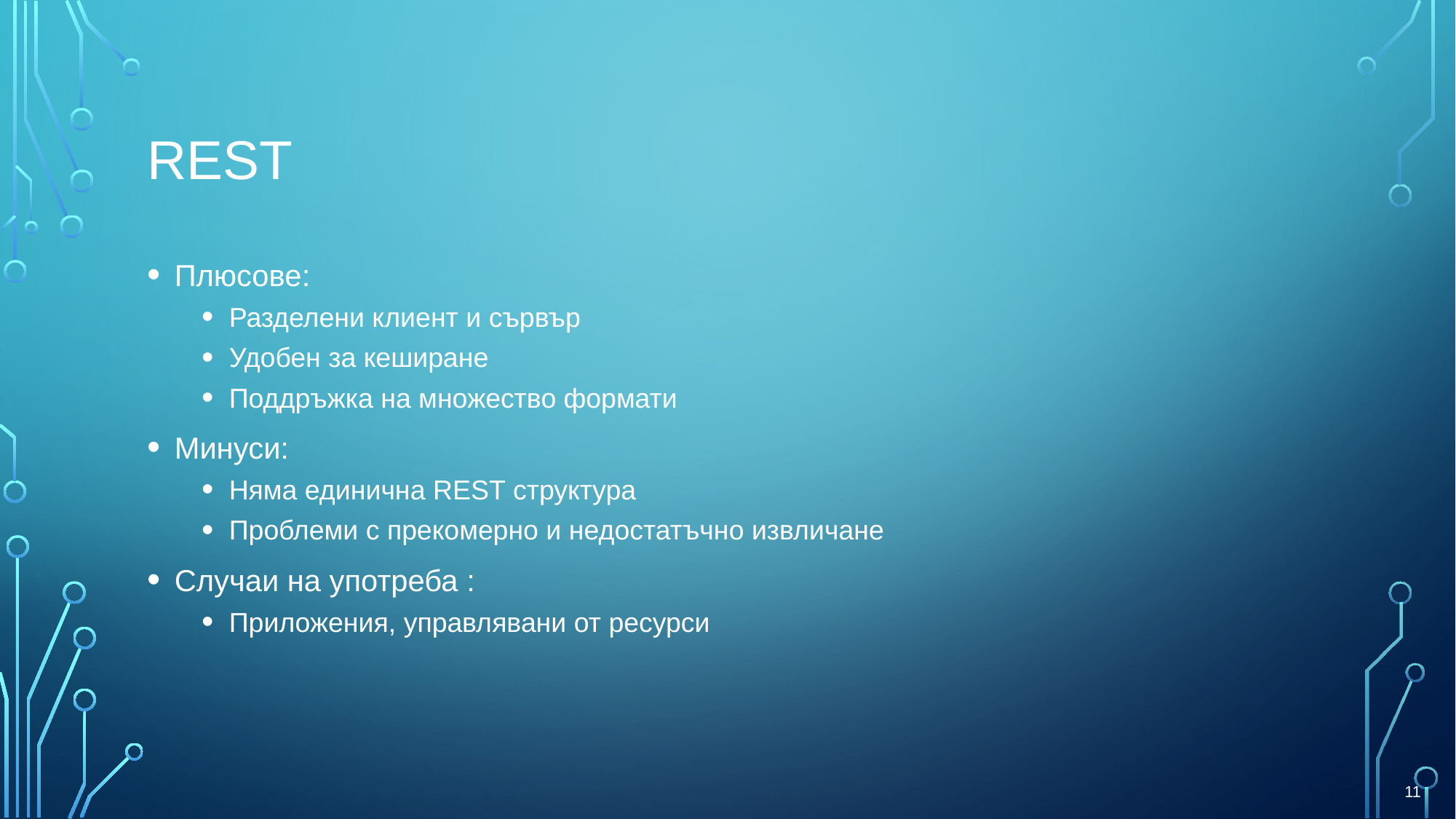

# REST
Плюсове:
Разделени клиент и сървър
Удобен за кеширане
Поддръжка на множество формати
Mинуси:
Няма единична REST структура
Проблеми с прекомерно и недостатъчно извличане
Случаи на употреба :
Приложения, управлявани от ресурси

11